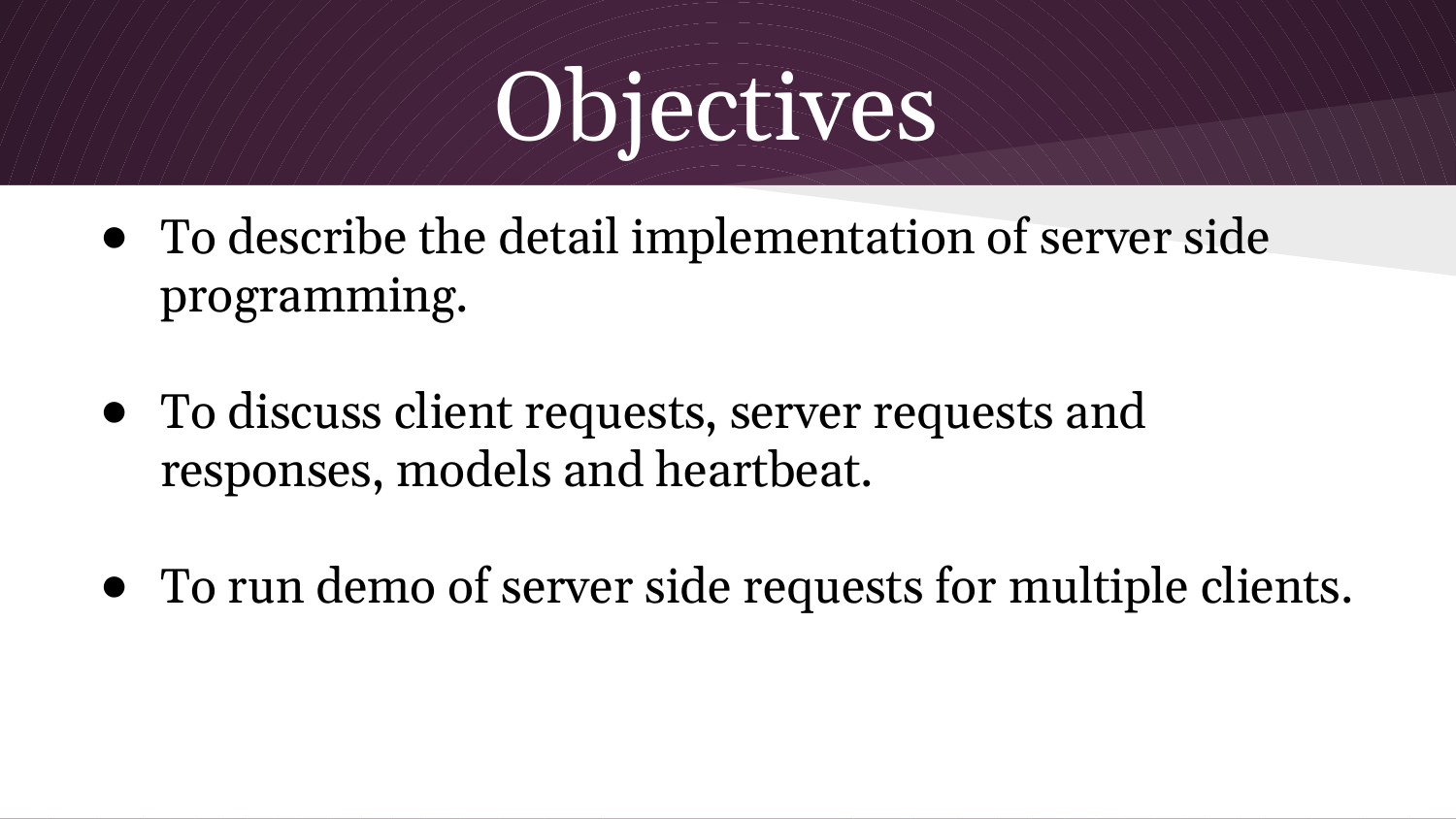

# Objectives
To describe the detail implementation of server side programming.

To discuss client requests, server requests and responses, models and heartbeat.

To run demo of server side requests for multiple clients.